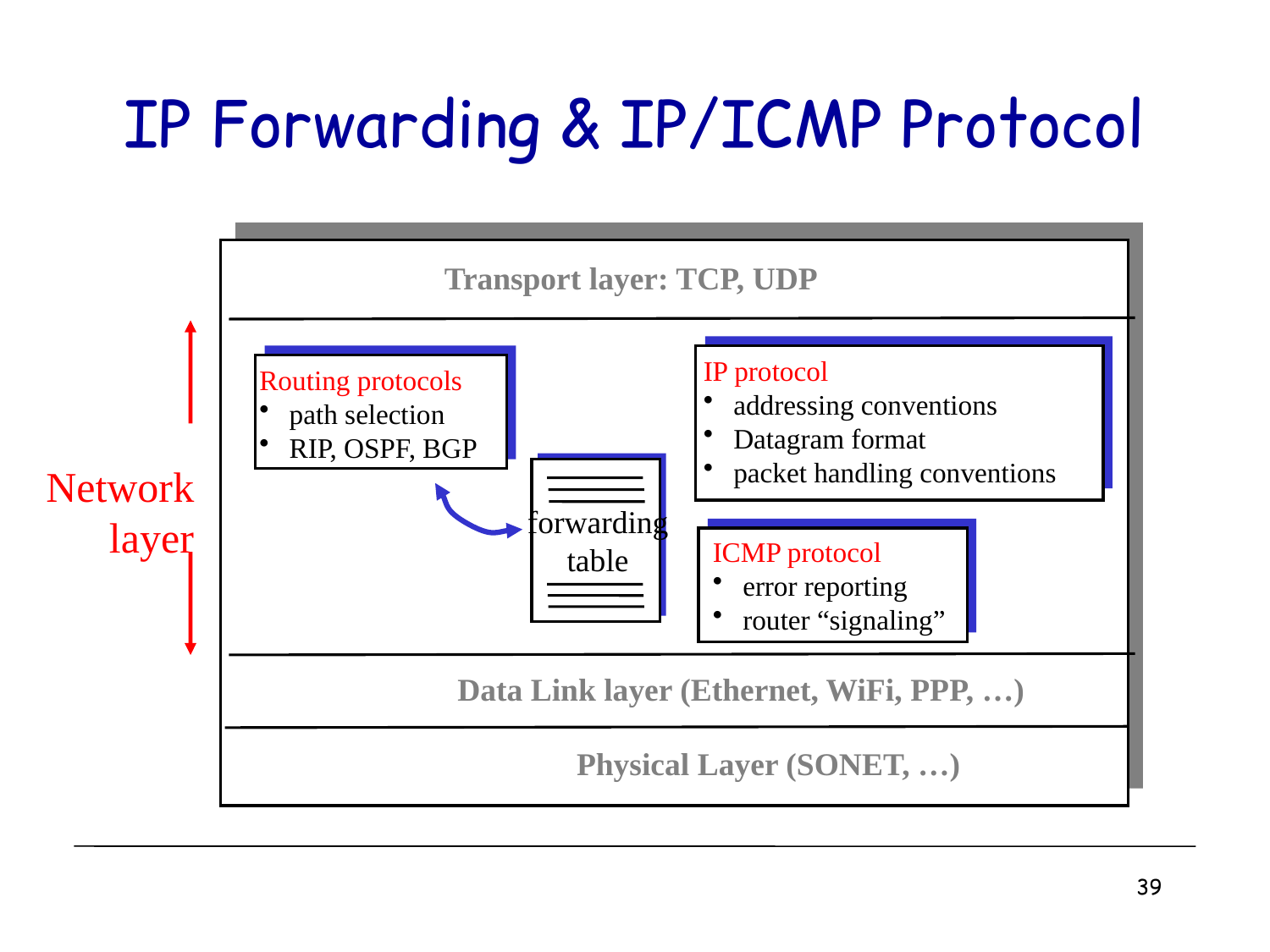

# IP Forwarding & IP/ICMP Protocol

Transport layer: TCP, UDP

IP protocol
addressing conventions
Datagram format
packet handling conventions

Routing protocols
path selection
RIP, OSPF, BGP

forwarding
table

ICMP protocol
error reporting
router “signaling”

Data Link layer (Ethernet, WiFi, PPP, …)

Physical Layer (SONET, …)
Network
layer
39